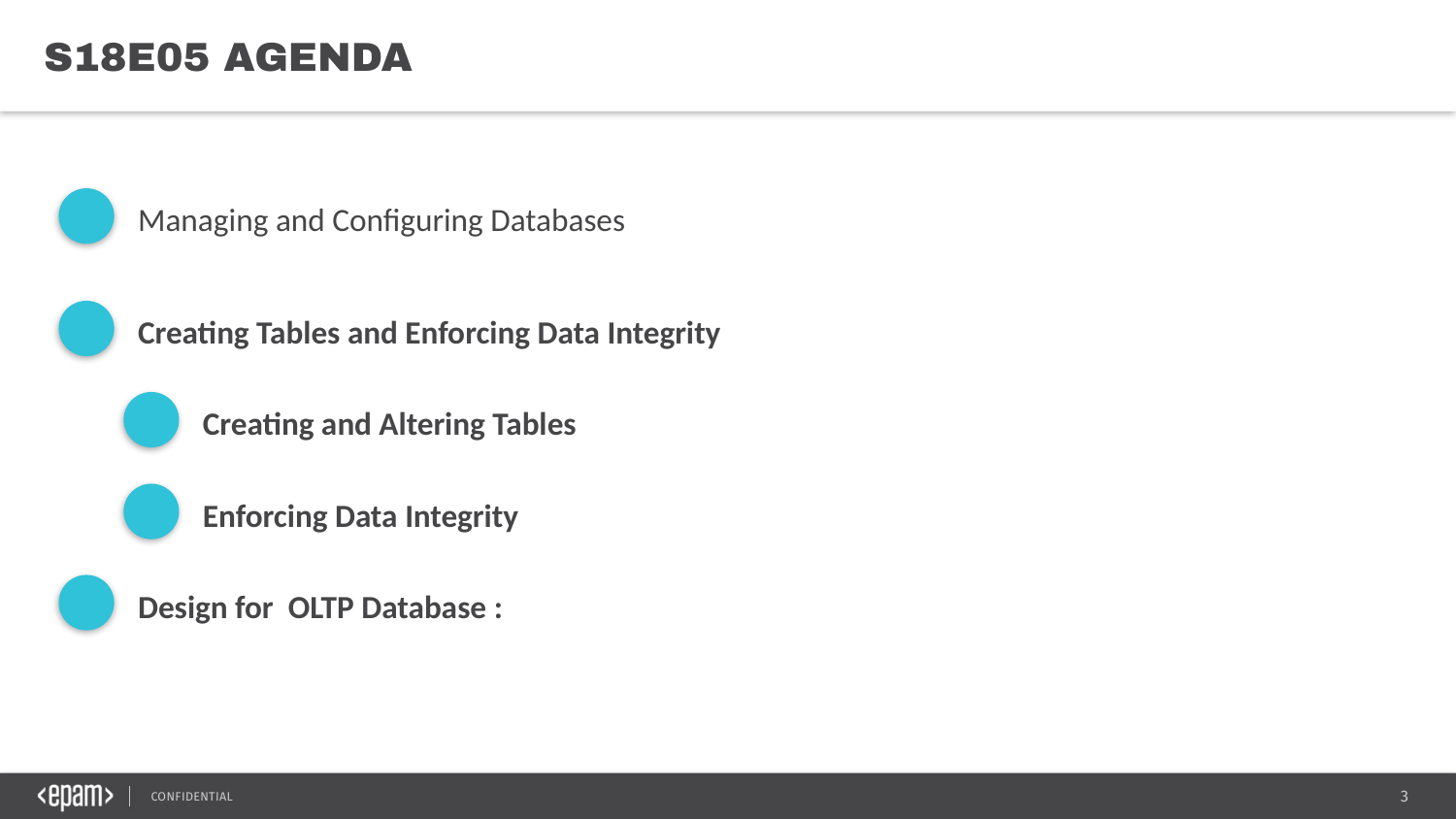

S18E05 AGENDA

Managing and Configuring Databases

Creating Tables and Enforcing Data Integrity

Creating and Altering Tables

Enforcing Data Integrity

Design for  OLTP Database :